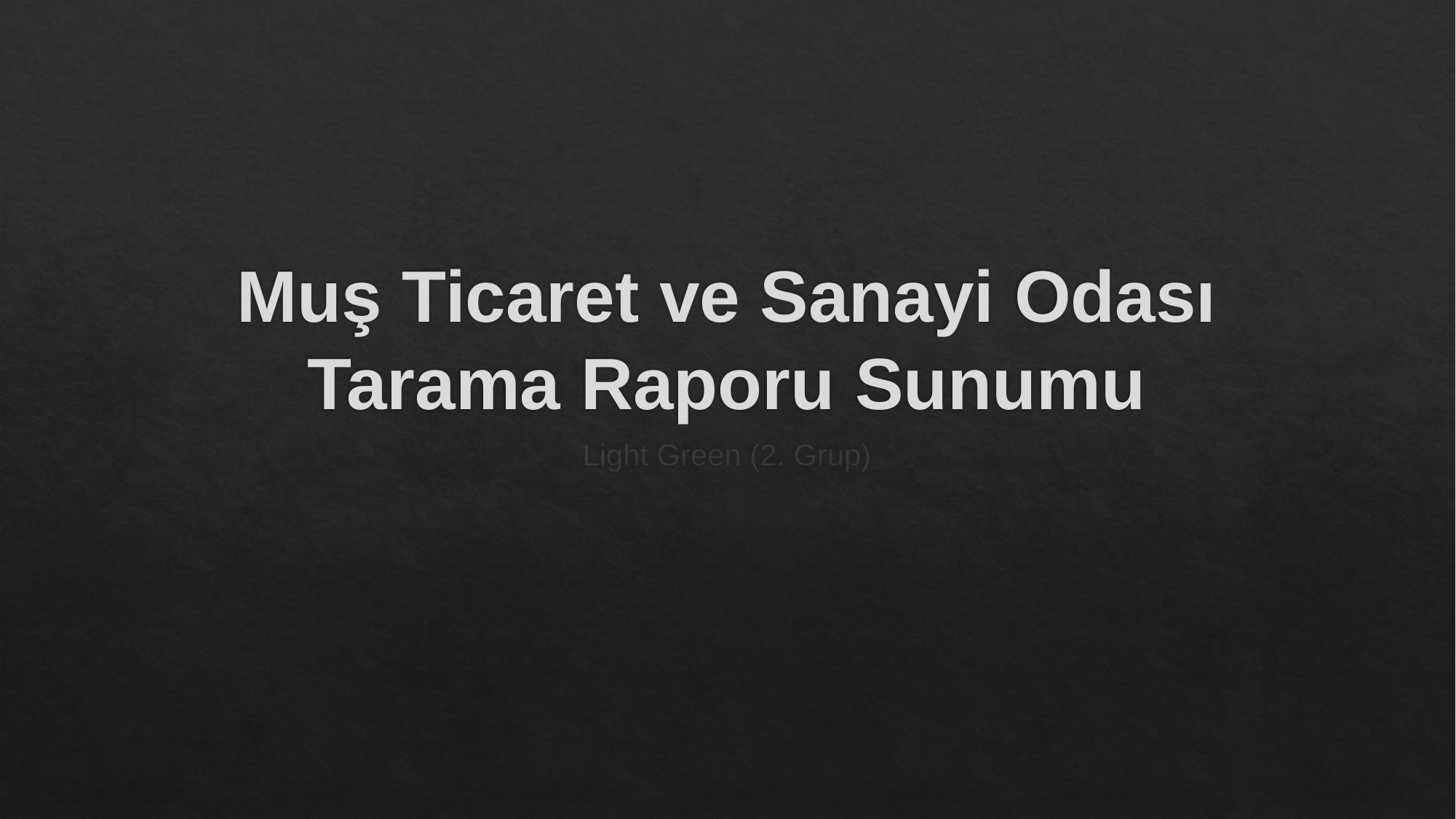

# Muş Ticaret ve Sanayi Odası Tarama Raporu Sunumu
Light Green (2. Grup)